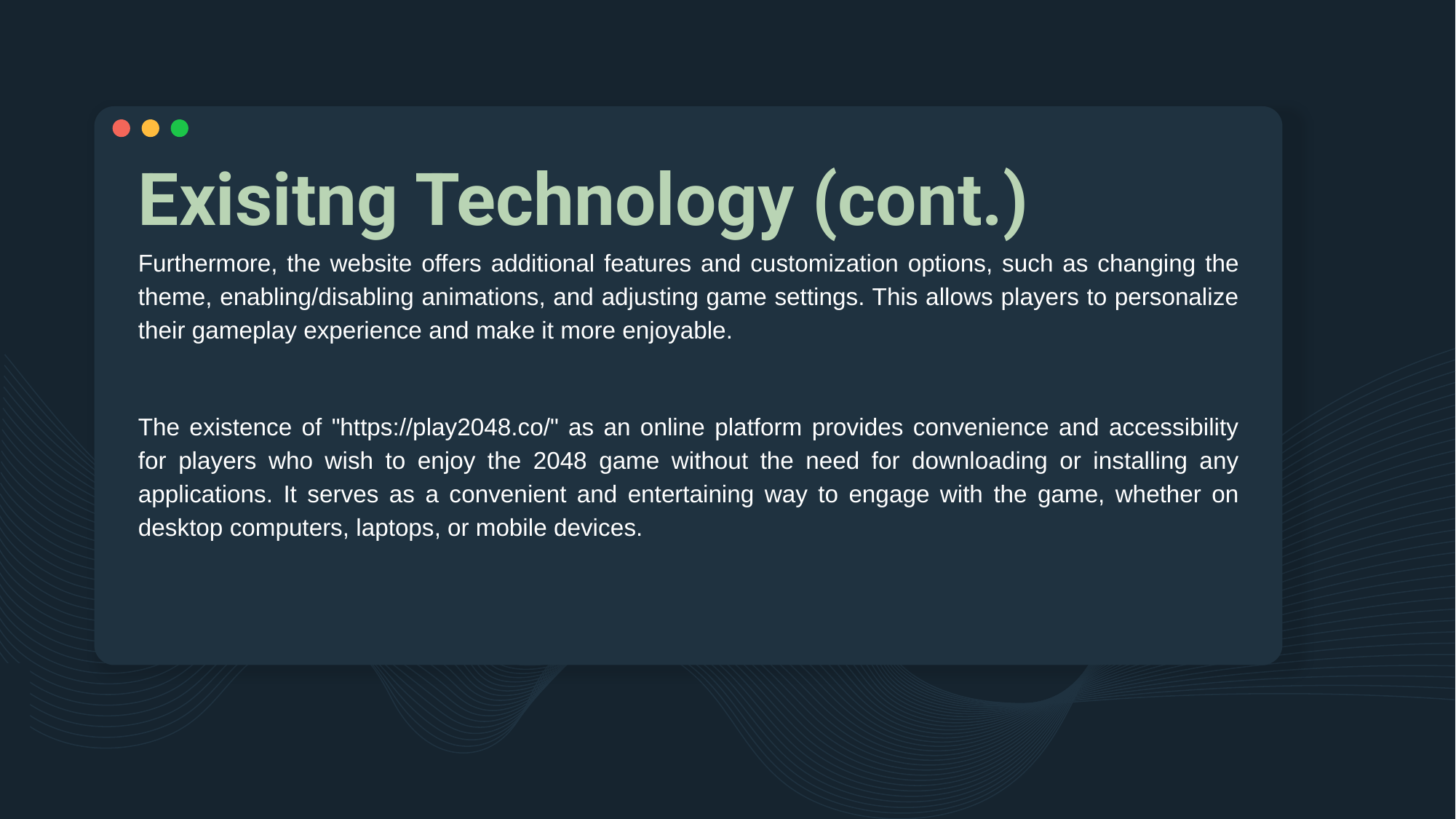

# Exisitng Technology (cont.)
Furthermore, the website offers additional features and customization options, such as changing the theme, enabling/disabling animations, and adjusting game settings. This allows players to personalize their gameplay experience and make it more enjoyable.
The existence of "https://play2048.co/" as an online platform provides convenience and accessibility for players who wish to enjoy the 2048 game without the need for downloading or installing any applications. It serves as a convenient and entertaining way to engage with the game, whether on desktop computers, laptops, or mobile devices.